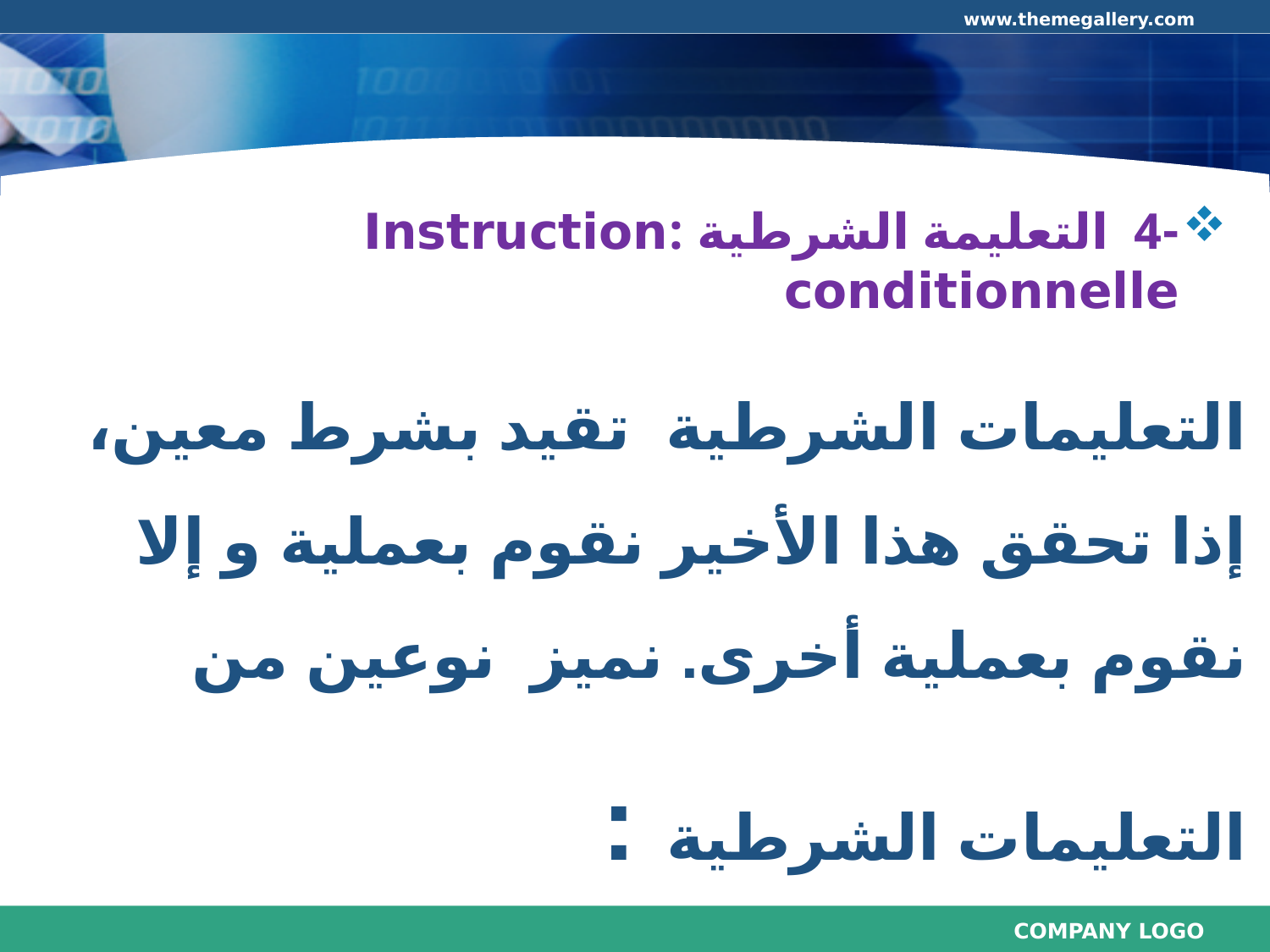

-4  التعليمة الشرطية :Instruction conditionnelle

التعليمات الشرطية  تقيد بشرط معين، إذا تحقق هذا الأخير نقوم بعملية و إلا نقوم بعملية أخرى. نميز  نوعين من التعليمات الشرطية :